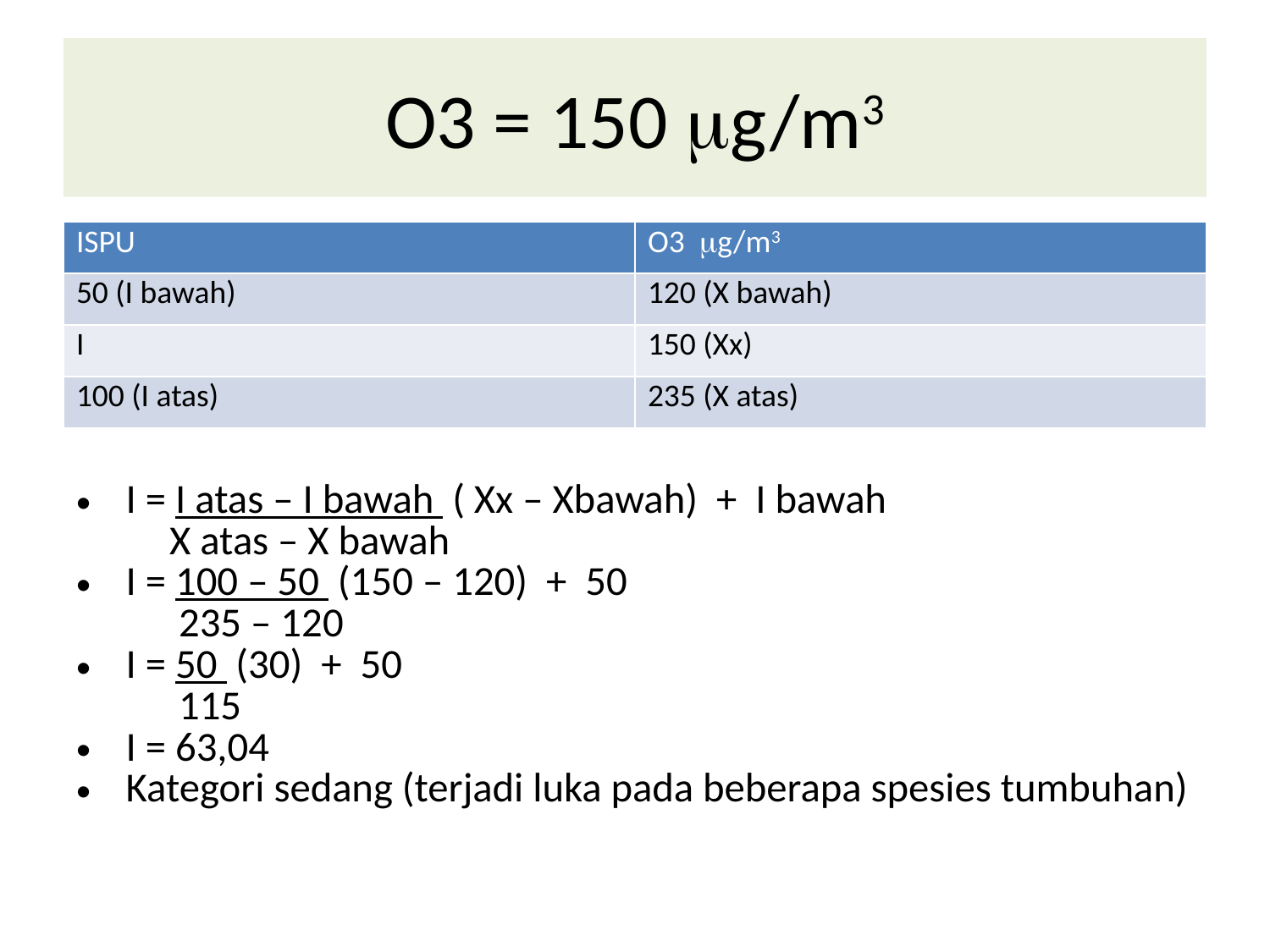

# O3 = 150 μg/m3
| ISPU | O3 μg/m3 |
| --- | --- |
| 50 (I bawah) | 120 (X bawah) |
| I | 150 (Xx) |
| 100 (I atas) | 235 (X atas) |
I = I atas – I bawah  ( Xx – Xbawah)  +  I bawah
          X atas – X bawah
I = 100 – 50  (150 – 120)  +  50
           235 – 120
I = 50  (30)  +  50
           115
I = 63,04
Kategori sedang (terjadi luka pada beberapa spesies tumbuhan)